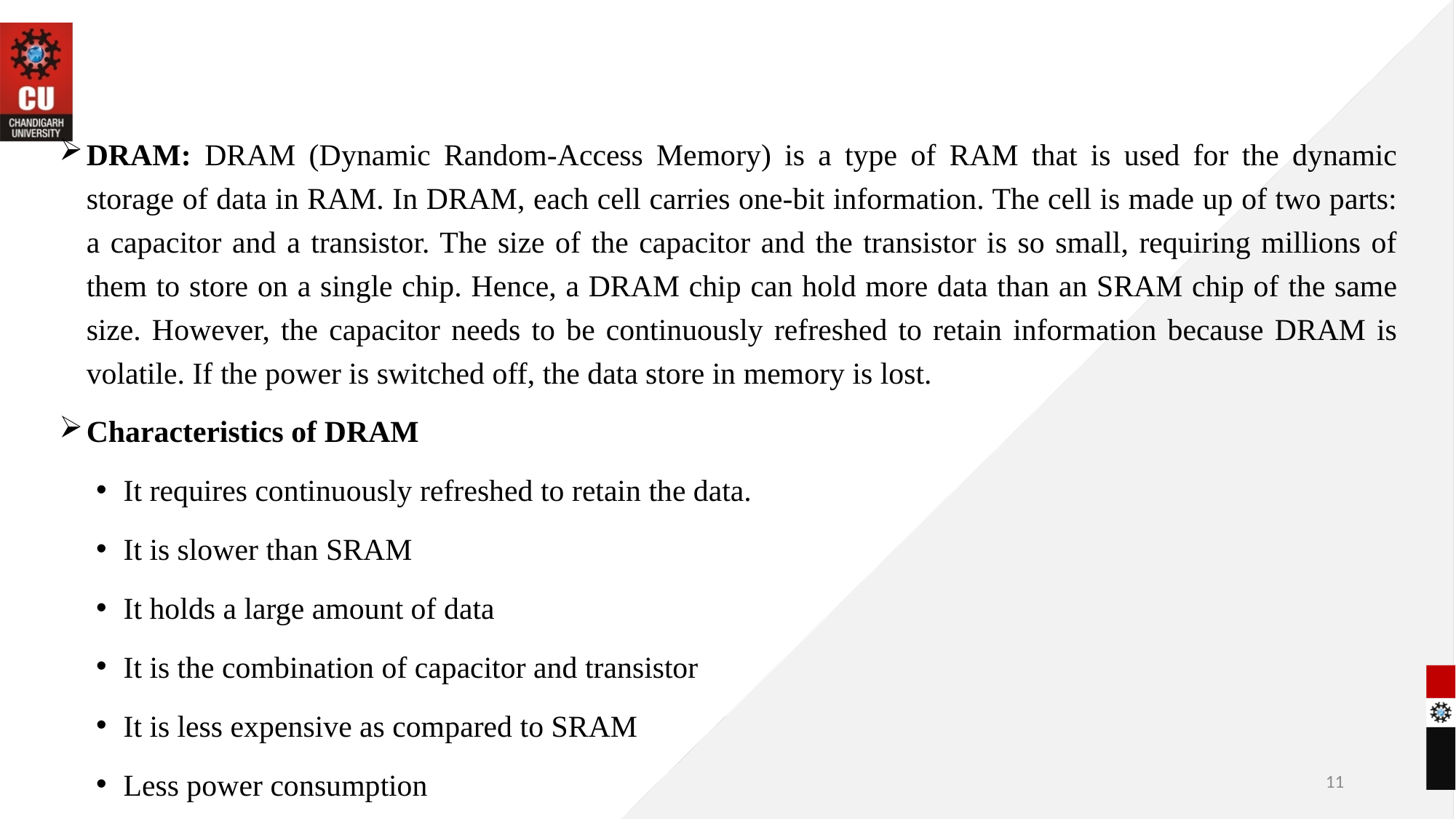

DRAM: DRAM (Dynamic Random-Access Memory) is a type of RAM that is used for the dynamic storage of data in RAM. In DRAM, each cell carries one-bit information. The cell is made up of two parts: a capacitor and a transistor. The size of the capacitor and the transistor is so small, requiring millions of them to store on a single chip. Hence, a DRAM chip can hold more data than an SRAM chip of the same size. However, the capacitor needs to be continuously refreshed to retain information because DRAM is volatile. If the power is switched off, the data store in memory is lost.
Characteristics of DRAM
It requires continuously refreshed to retain the data.
It is slower than SRAM
It holds a large amount of data
It is the combination of capacitor and transistor
It is less expensive as compared to SRAM
Less power consumption
11